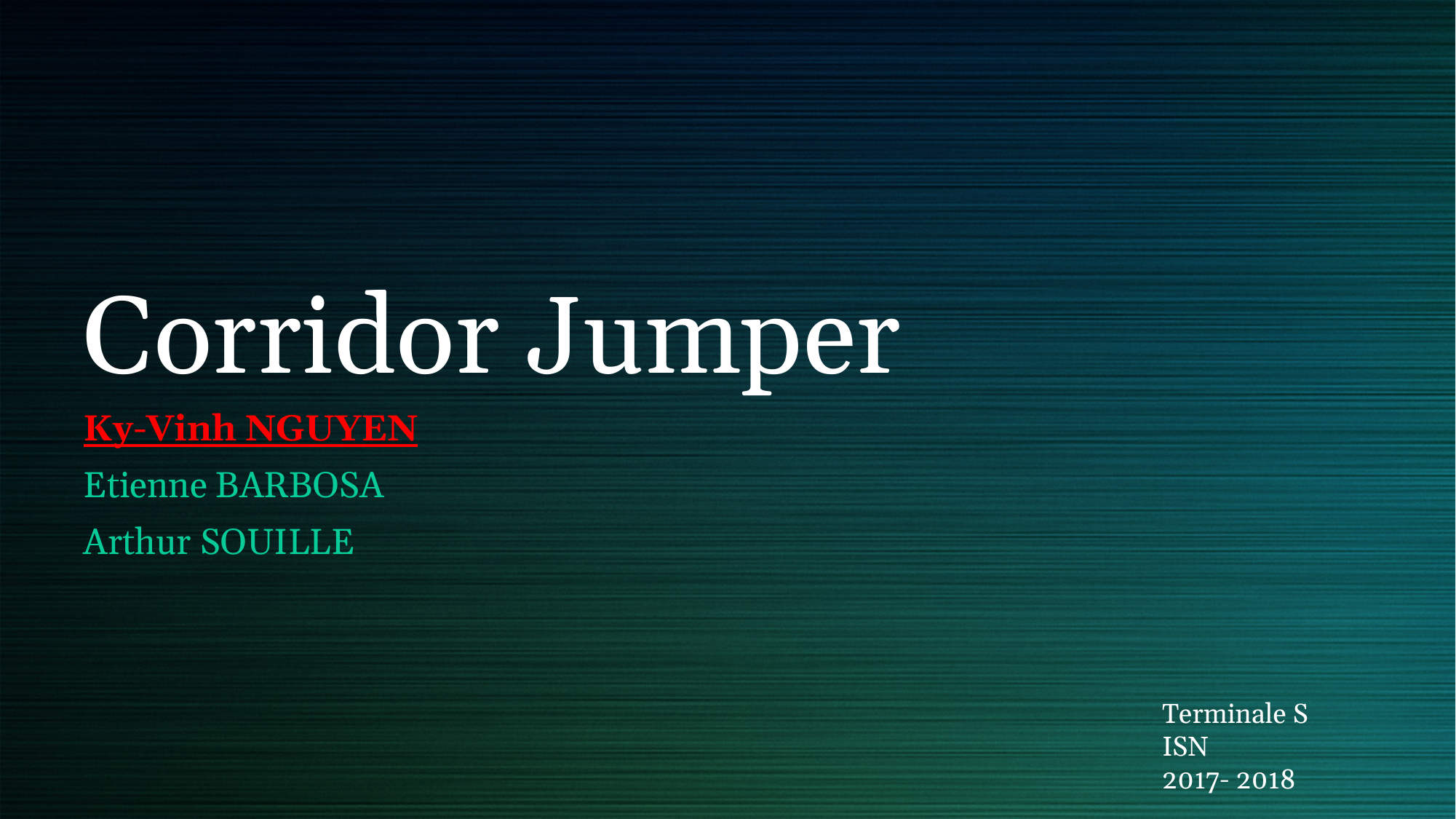

# Corridor Jumper
Ky-Vinh NGUYEN
Etienne BARBOSA
Arthur SOUILLE
Terminale S
ISN
2017- 2018